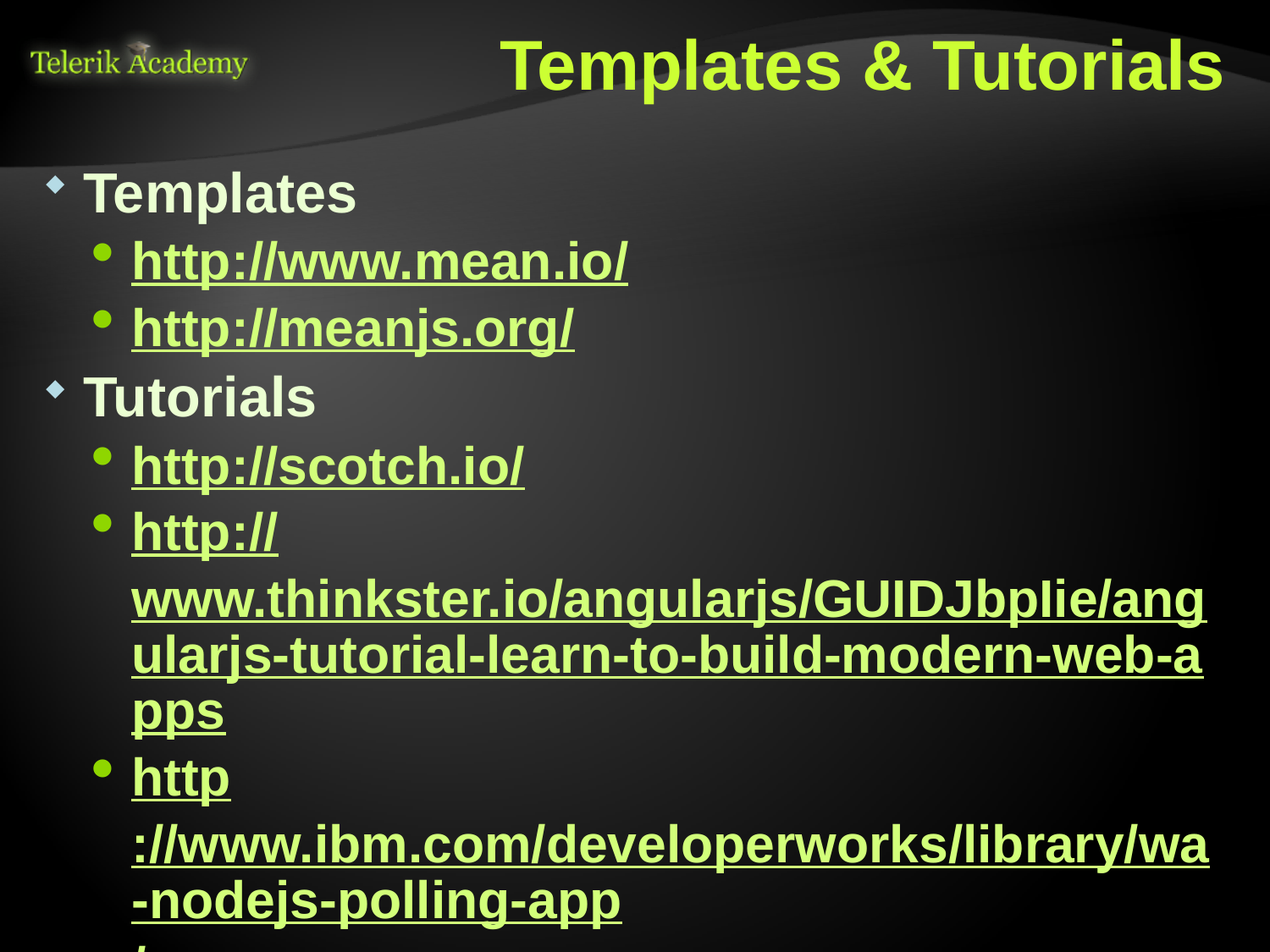

# Templates & Tutorials

Templates
http://www.mean.io/
http://meanjs.org/
Tutorials
http://scotch.io/
http://www.thinkster.io/angularjs/GUIDJbpIie/angularjs-tutorial-learn-to-build-modern-web-apps
http://www.ibm.com/developerworks/library/wa-nodejs-polling-app/